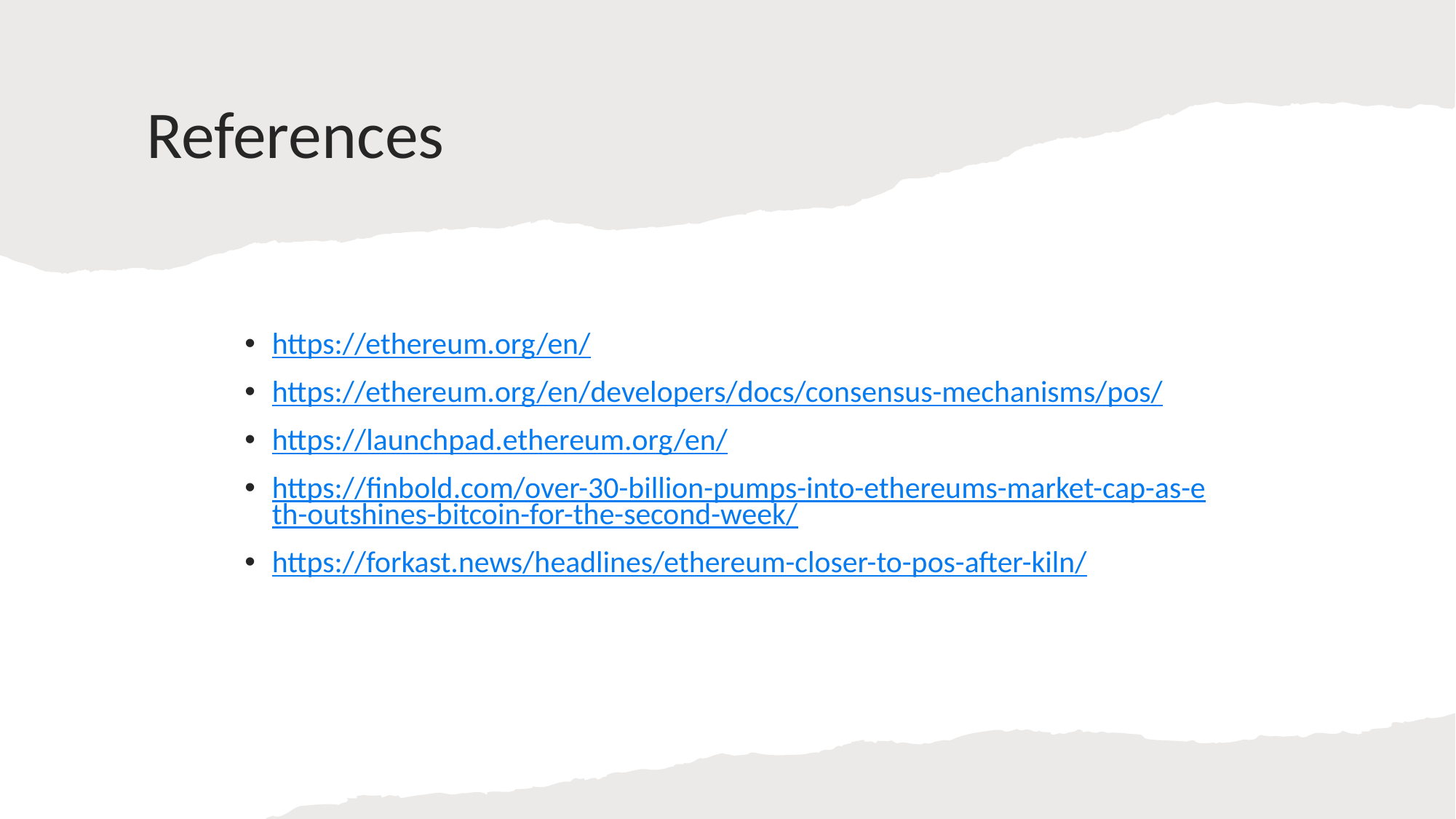

# References
https://ethereum.org/en/
https://ethereum.org/en/developers/docs/consensus-mechanisms/pos/
https://launchpad.ethereum.org/en/
https://finbold.com/over-30-billion-pumps-into-ethereums-market-cap-as-eth-outshines-bitcoin-for-the-second-week/
https://forkast.news/headlines/ethereum-closer-to-pos-after-kiln/